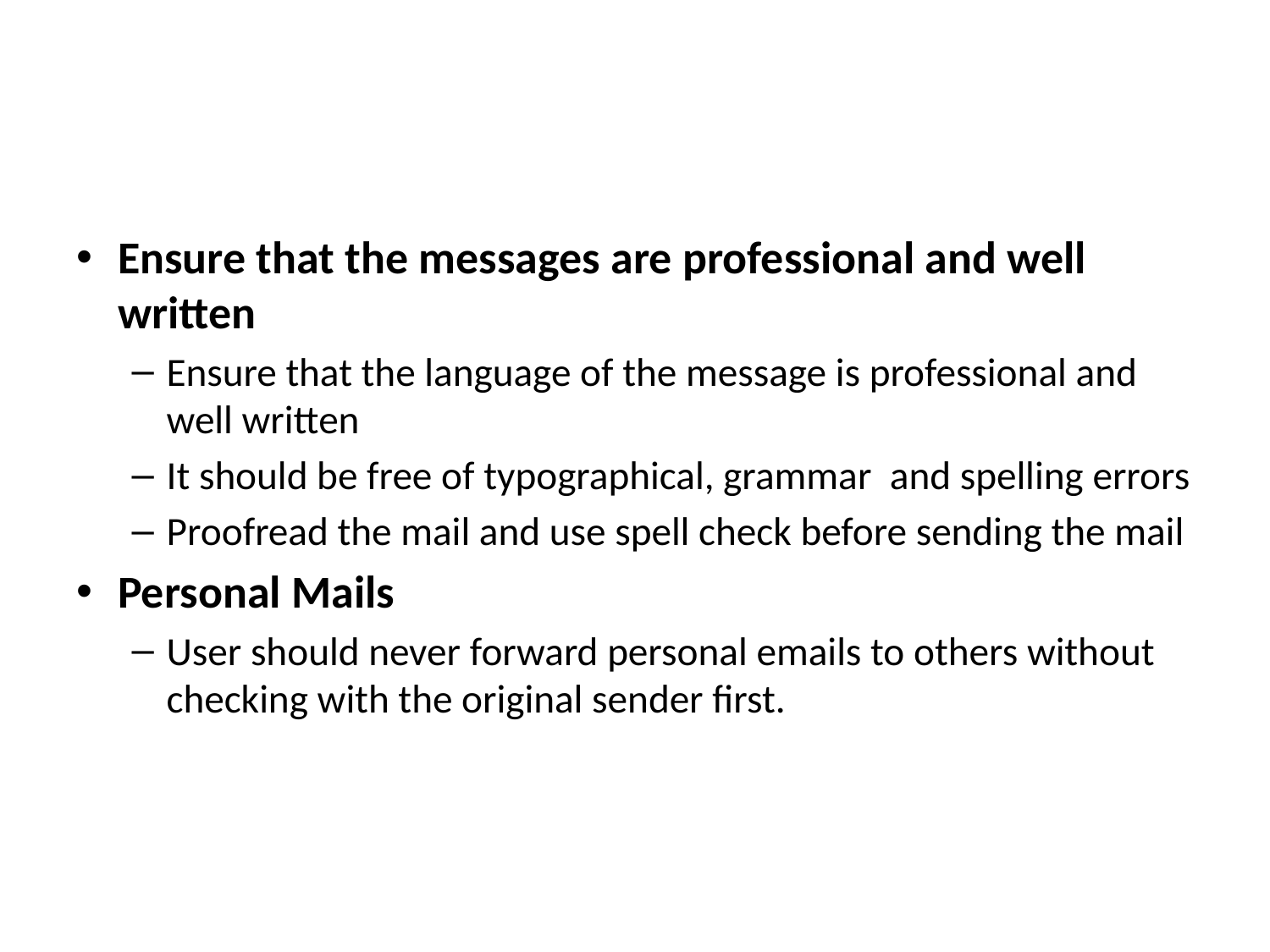

#
Ensure that the messages are professional and well written
Ensure that the language of the message is professional and well written
It should be free of typographical, grammar  and spelling errors
Proofread the mail and use spell check before sending the mail
Personal Mails
User should never forward personal emails to others without checking with the original sender first.